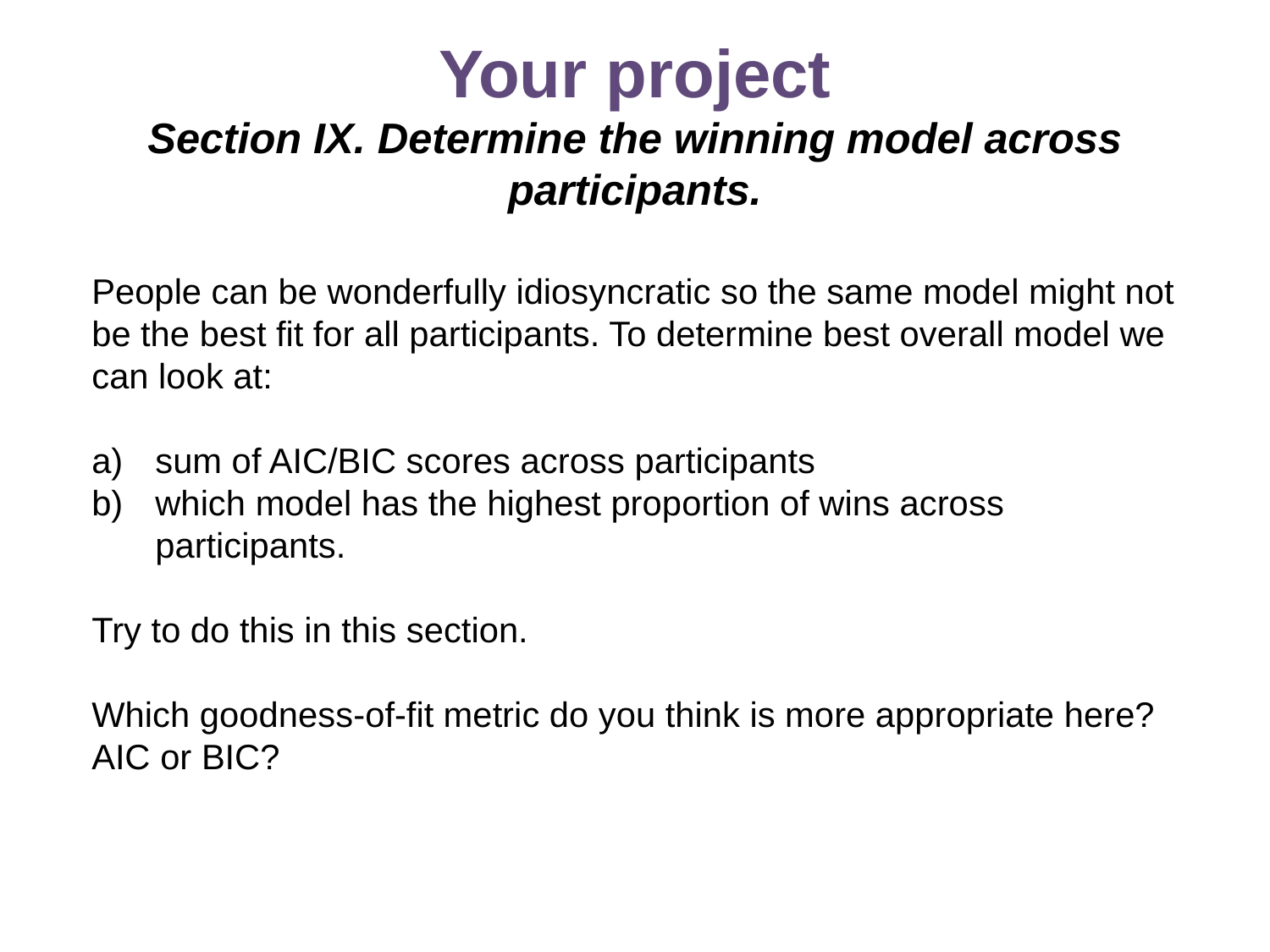

Your project
Section IX. Determine the winning model across participants.

People can be wonderfully idiosyncratic so the same model might not be the best fit for all participants. To determine best overall model we can look at:

sum of AIC/BIC scores across participants
which model has the highest proportion of wins across participants.

Try to do this in this section.

Which goodness-of-fit metric do you think is more appropriate here? AIC or BIC?